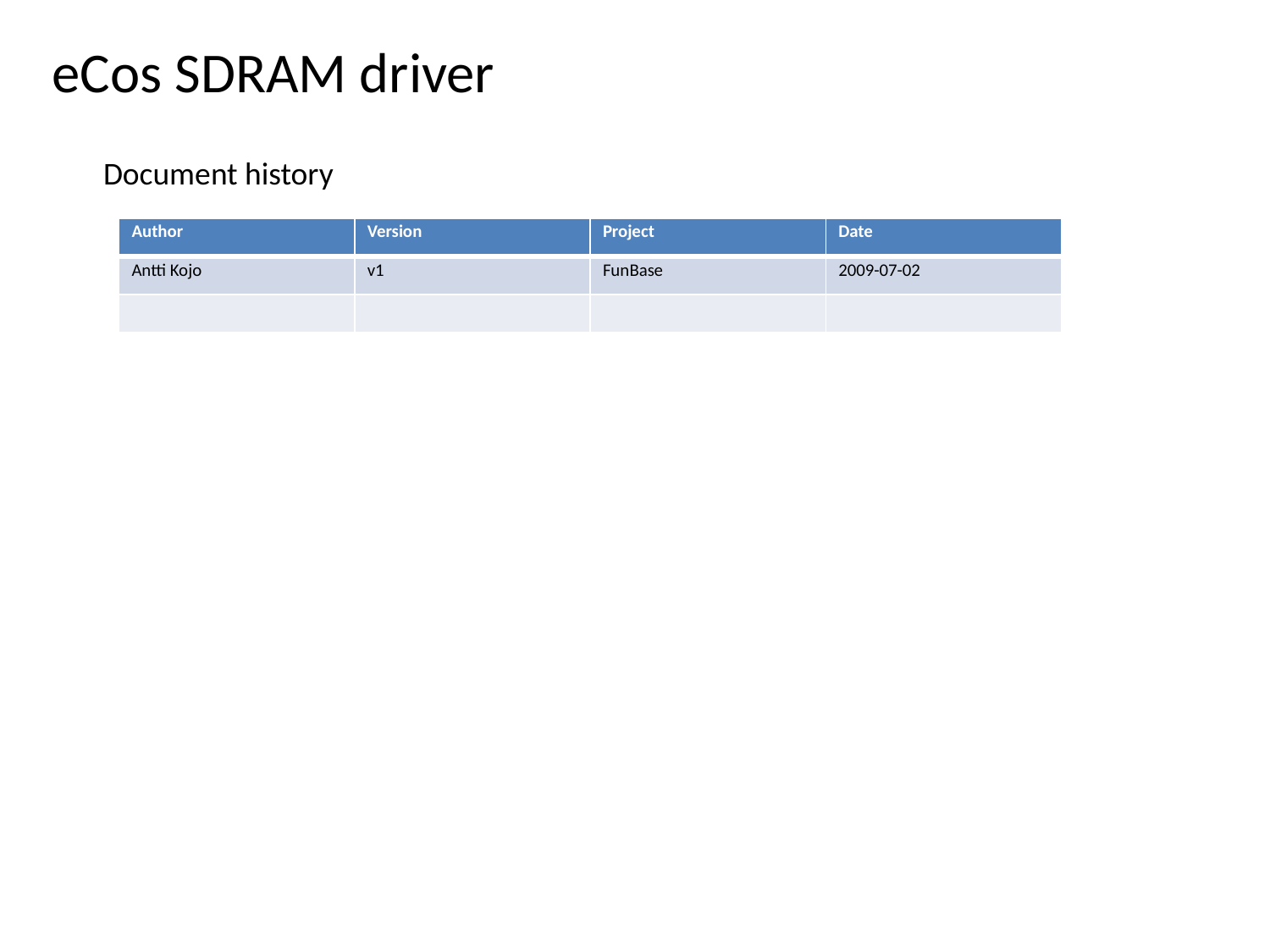

eCos SDRAM driver
Document history
| Author | Version | Project | Date |
| --- | --- | --- | --- |
| Antti Kojo | v1 | FunBase | 2009-07-02 |
|  |  |  |  |